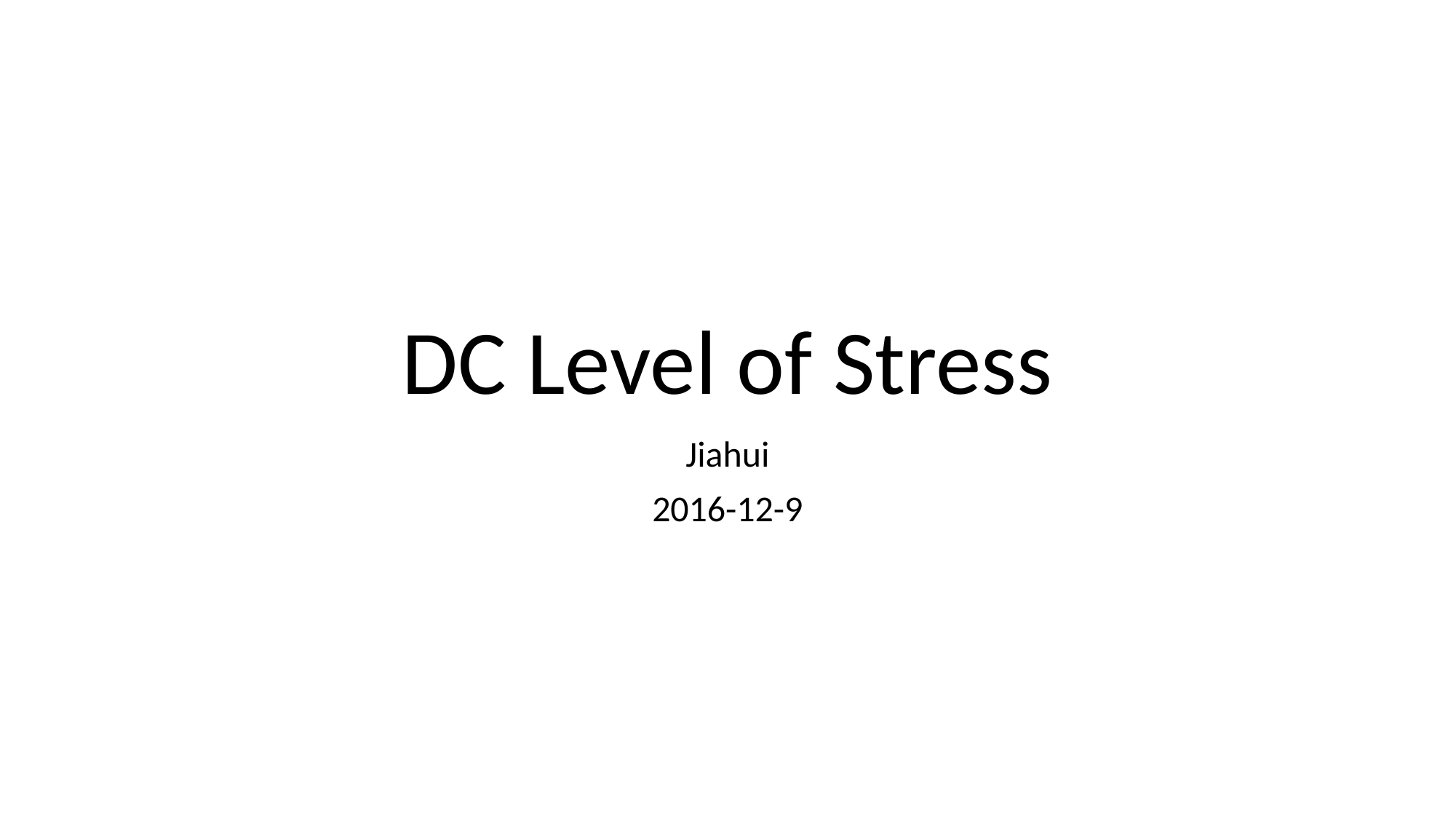

# DC Level of Stress
Jiahui
2016-12-9